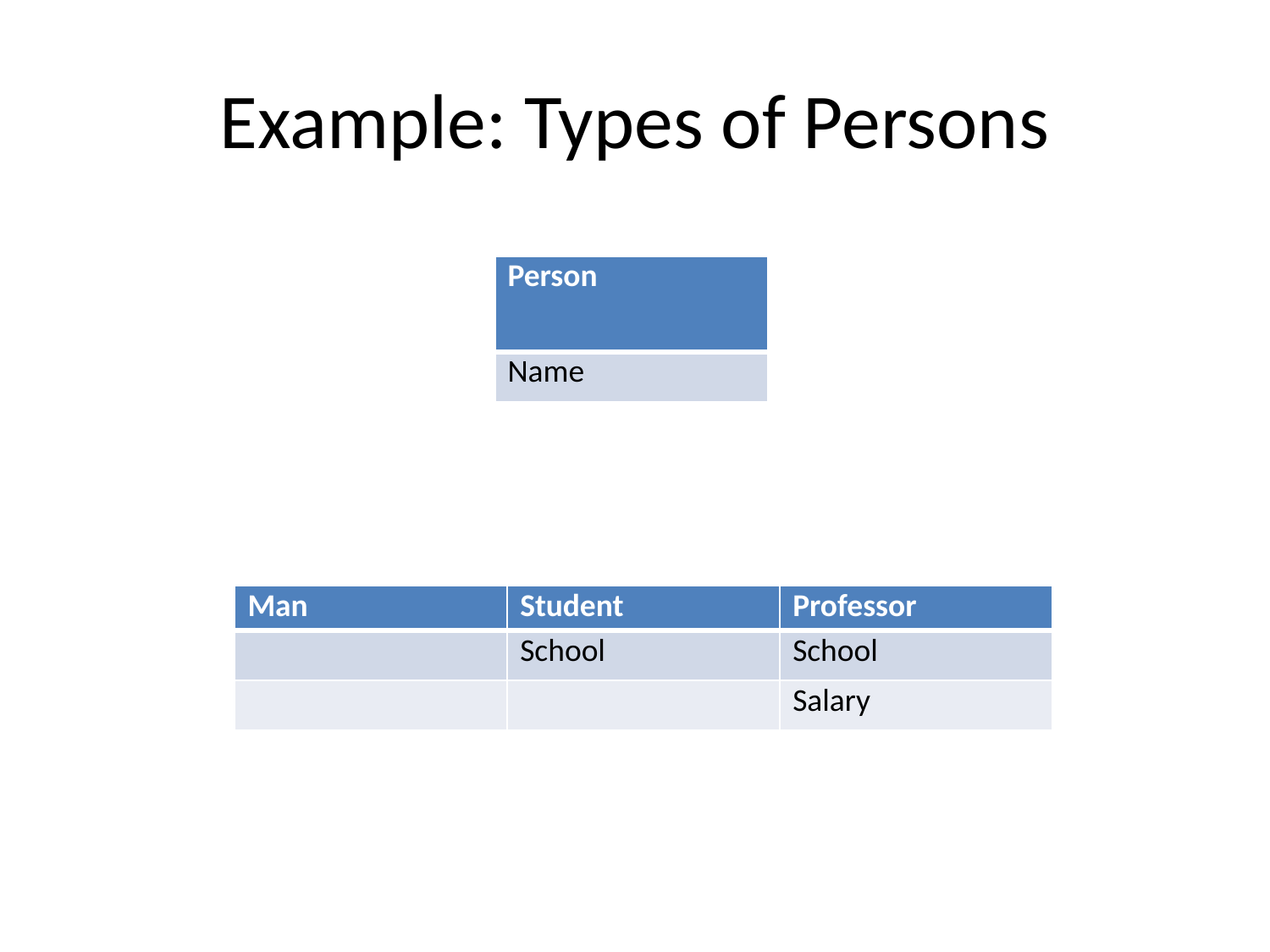

# Example: Types of Persons
| Person |
| --- |
| Name |
| Man | Student | Professor |
| --- | --- | --- |
|  | School | School |
|  |  | Salary |